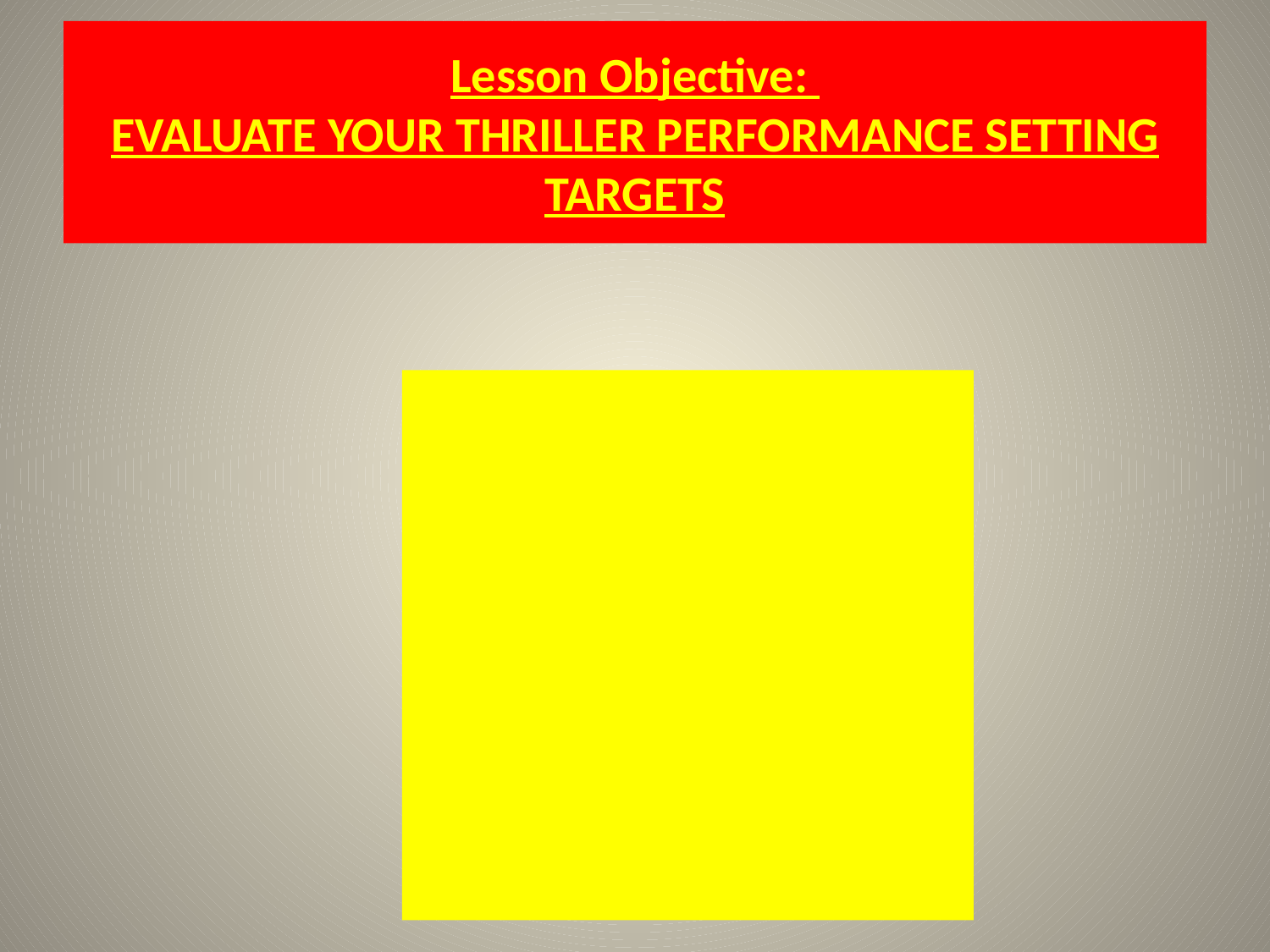

# Lesson Objective: EVALUATE YOUR THRILLER PERFORMANCE SETTING TARGETS